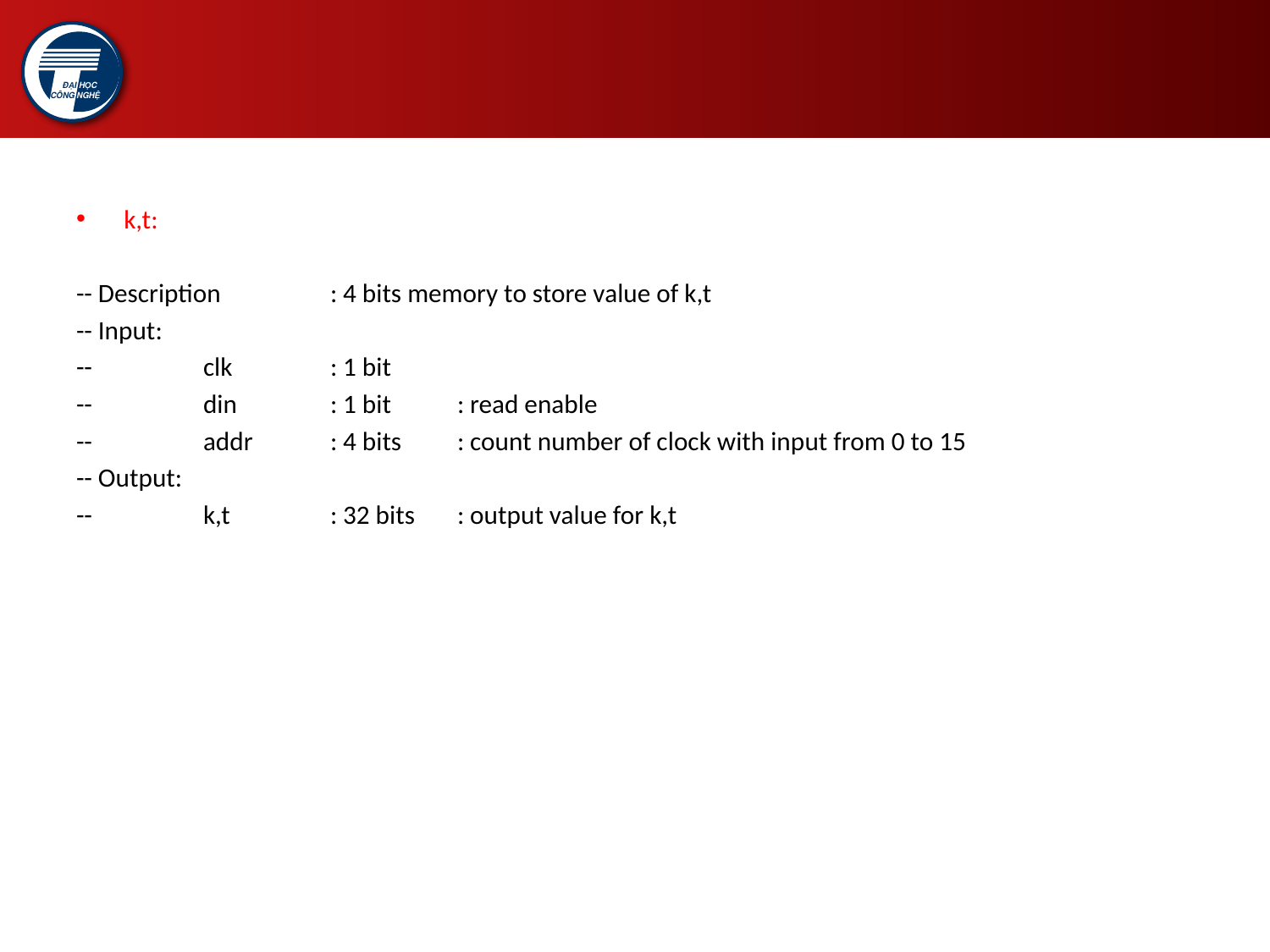

#

k,t:

-- Description     	: 4 bits memory to store value of k,t
-- Input:
--	clk 	: 1 bit
--	din 	: 1 bit 	: read enable
--	addr	: 4 bits	: count number of clock with input from 0 to 15
-- Output:
--	k,t	: 32 bits 	: output value for k,t